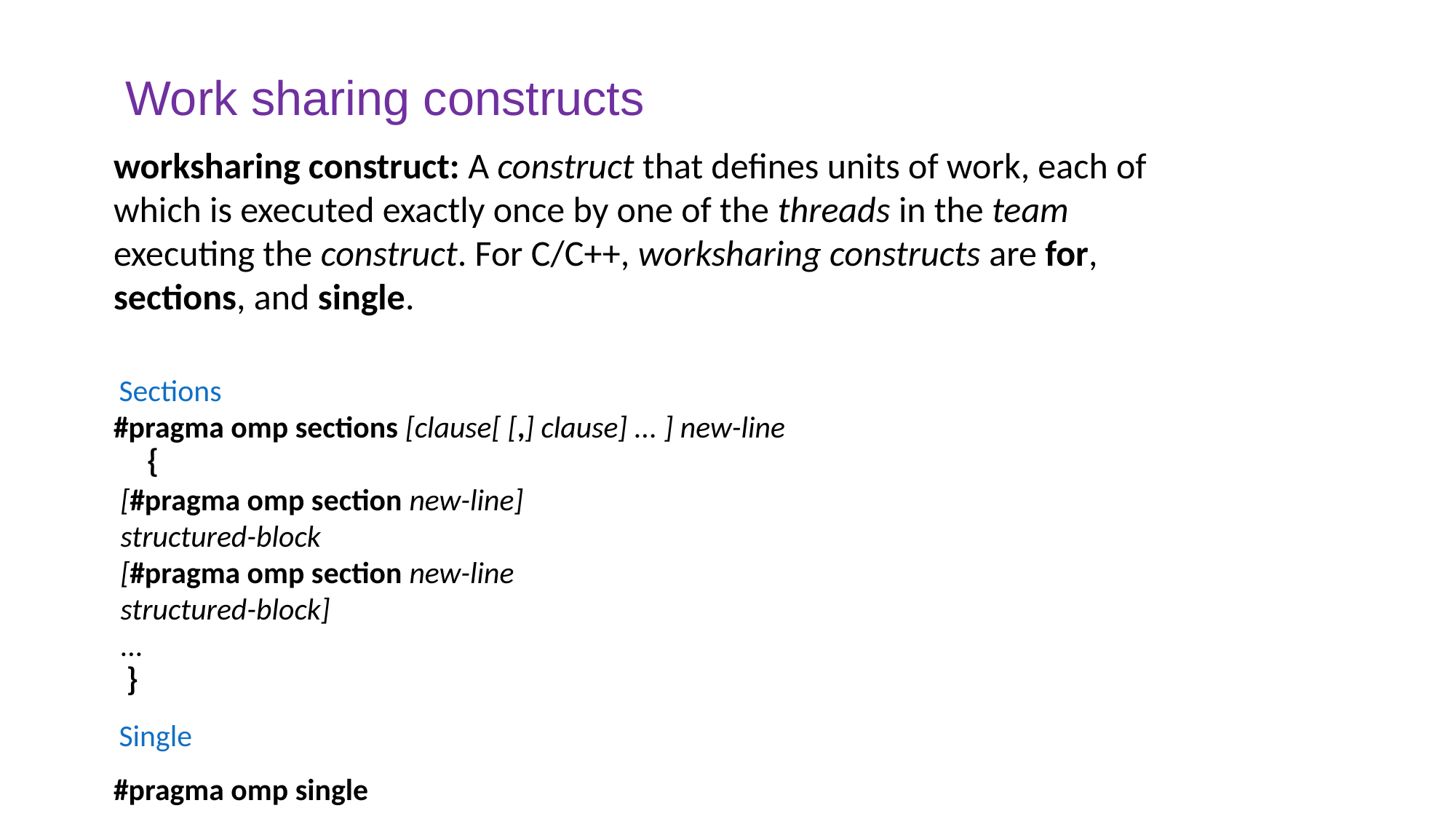

# Work sharing constructs
worksharing construct: A construct that defines units of work, each of which is executed exactly once by one of the threads in the team executing the construct. For C/C++, worksharing constructs are for, sections, and single.

Sections
#pragma omp sections [clause[ [,] clause] ... ] new-line
 ｛
 [#pragma omp section new-line]
 structured-block
 [#pragma omp section new-line
 structured-block]
 ...
 ｝
Single
#pragma omp single